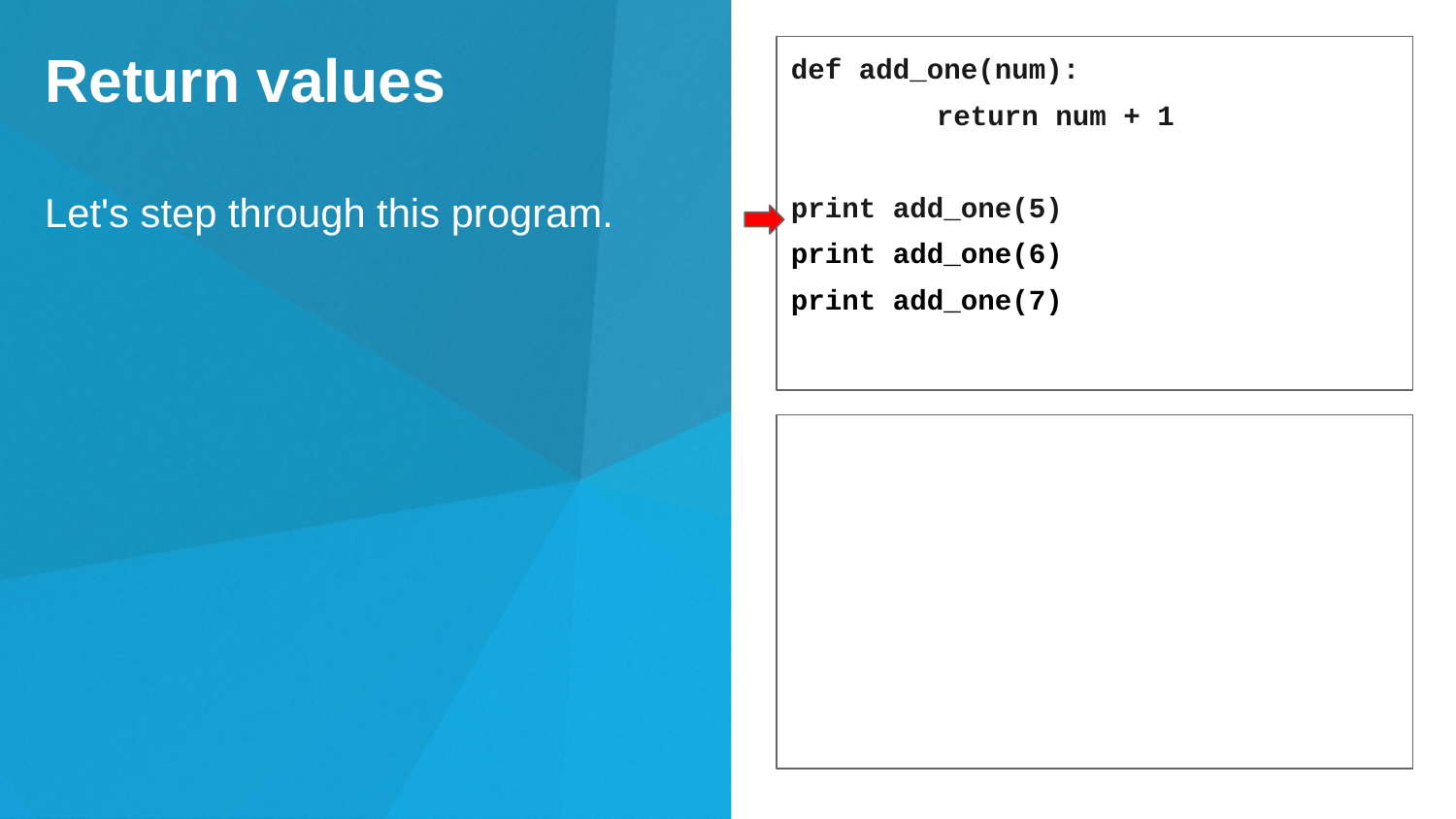

Return values

Let's step through this program.

def add_one(num):
	return num + 1

print add_one(5)
print add_one(6)
print add_one(7)